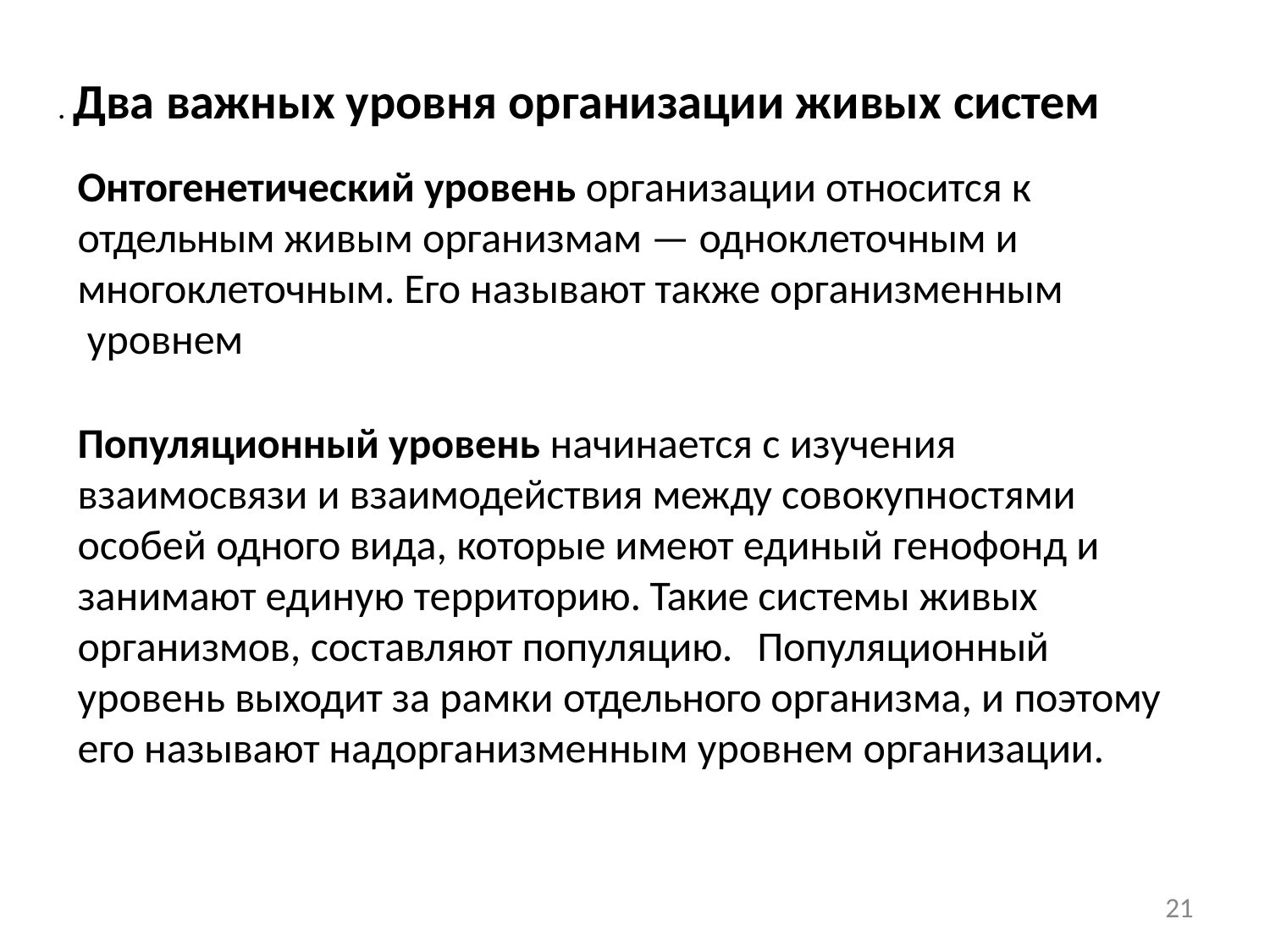

# . Два важных уровня организации живых систем
Онтогенетический уровень организации относится к  отдельным живым организмам — одноклеточным и  многоклеточным. Его называют также организменным  уровнем

Популяционный уровень начинается с изучения  взаимосвязи и взаимодействия между совокупностями  особей одного вида, которые имеют единый генофонд и  занимают единую территорию. Такие системы живых  организмов, составляют популяцию.	Популяционный  уровень выходит за рамки отдельного организма, и поэтому  его называют надорганизменным уровнем организации.
21